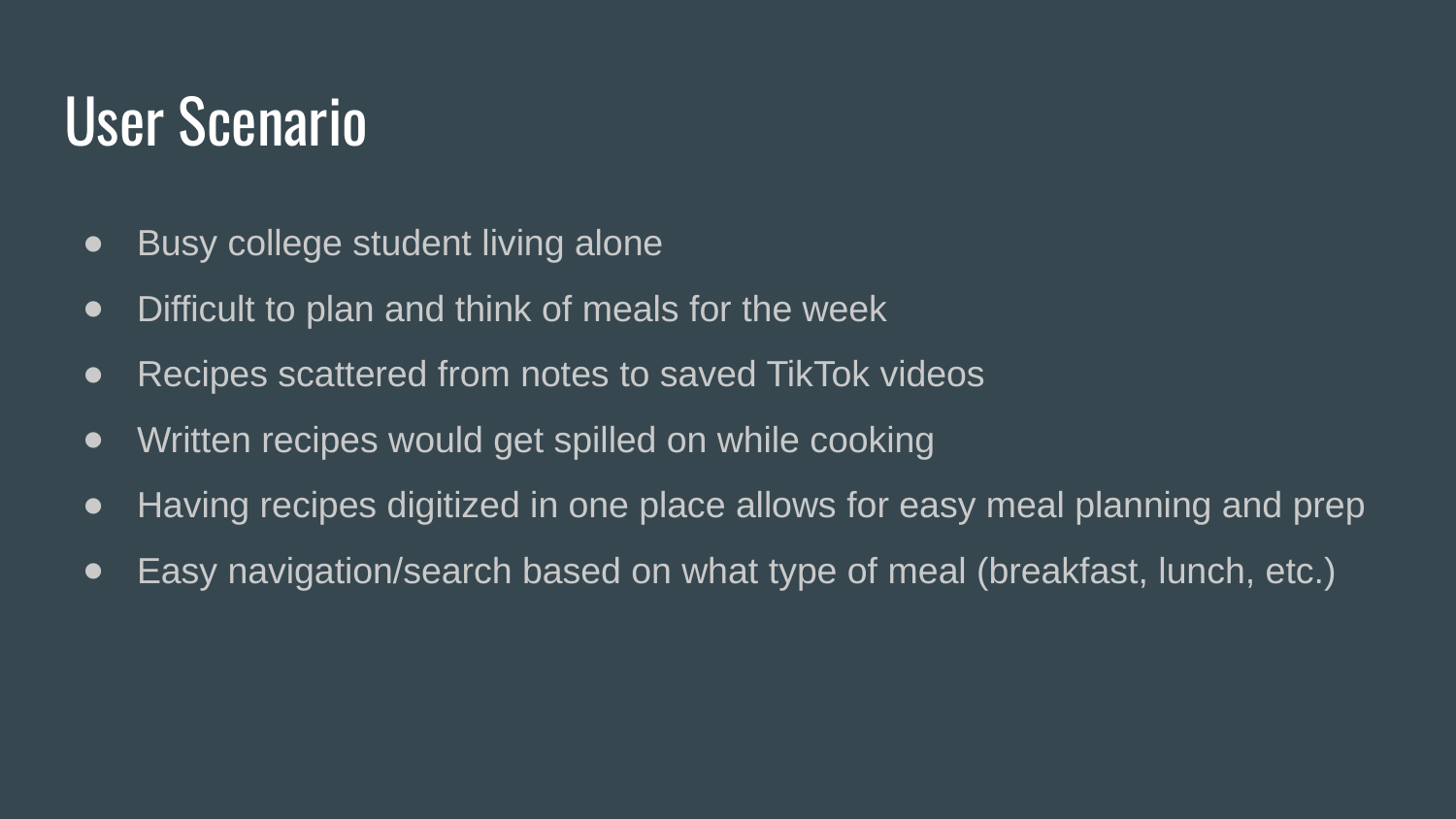

# User Scenario
Busy college student living alone
Difficult to plan and think of meals for the week
Recipes scattered from notes to saved TikTok videos
Written recipes would get spilled on while cooking
Having recipes digitized in one place allows for easy meal planning and prep
Easy navigation/search based on what type of meal (breakfast, lunch, etc.)